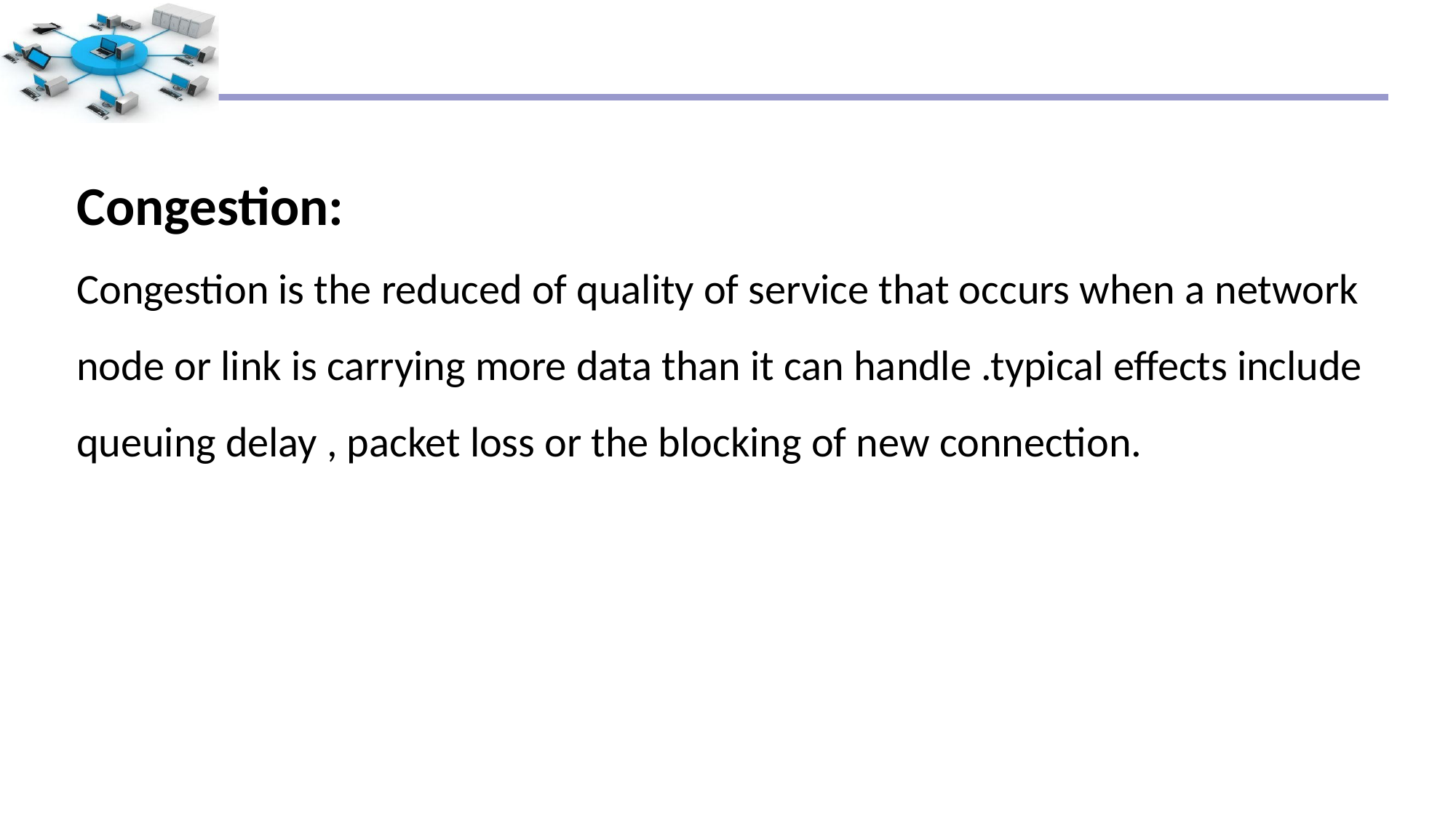

#
Congestion:
Congestion is the reduced of quality of service that occurs when a network node or link is carrying more data than it can handle .typical effects include queuing delay , packet loss or the blocking of new connection.